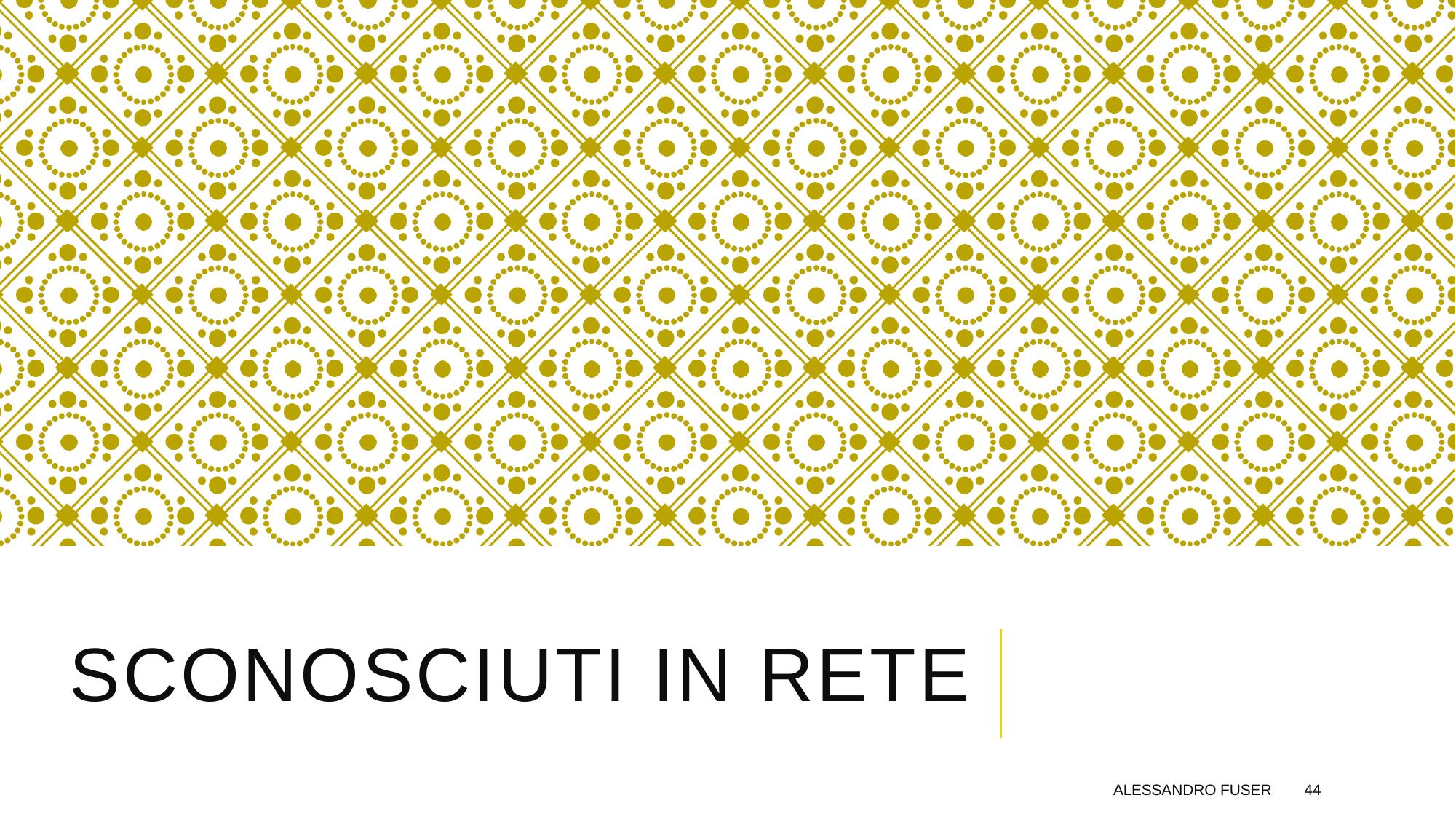

# Sconosciuti in rete

Alessandro Fuser
44